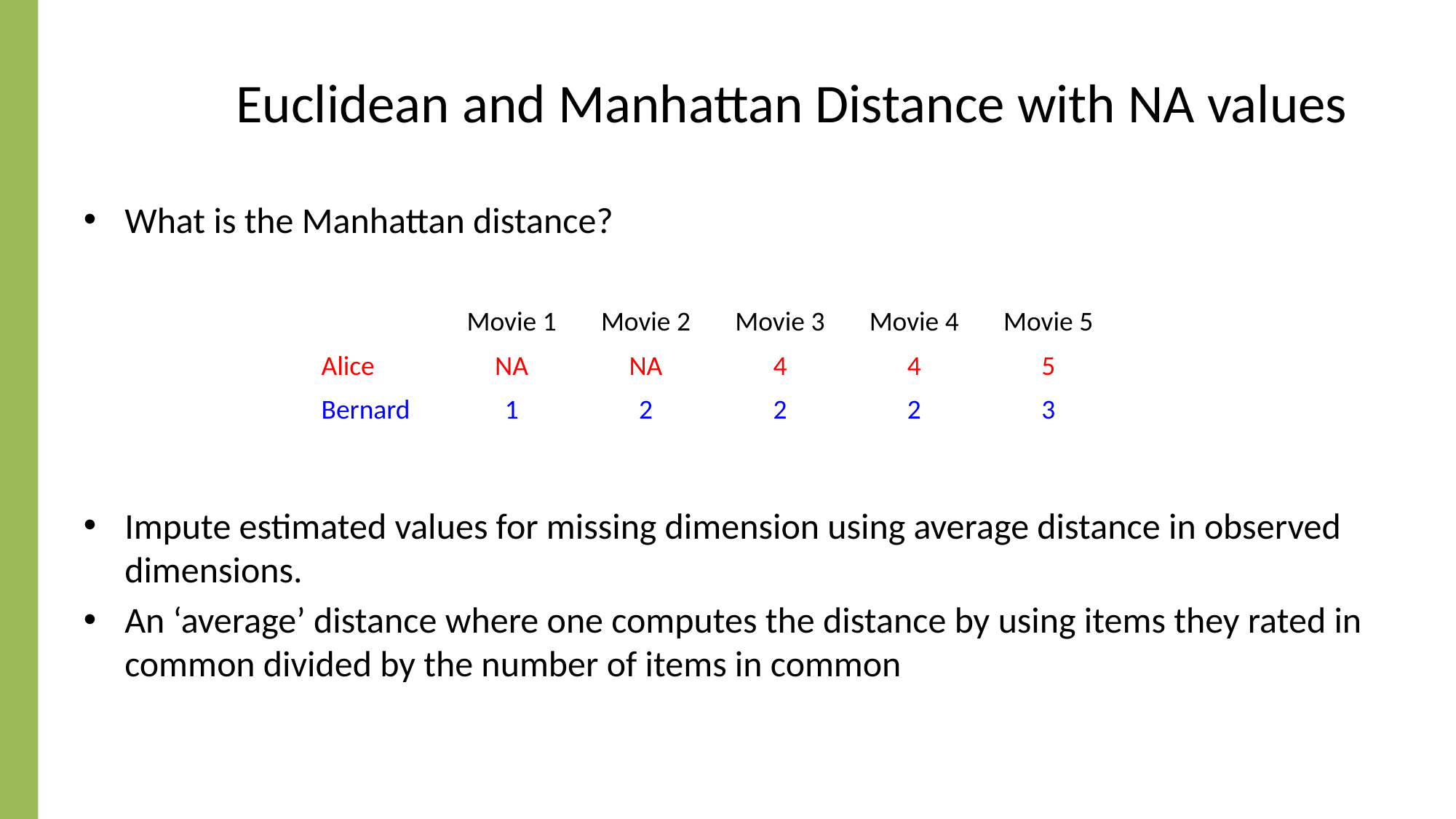

# Euclidean and Manhattan Distance with NA values
What is the Manhattan distance?

Impute estimated values for missing dimension using average distance in observed dimensions.
An ‘average’ distance where one computes the distance by using items they rated in common divided by the number of items in common
|  | Movie 1 | Movie 2 | Movie 3 | Movie 4 | Movie 5 |
| --- | --- | --- | --- | --- | --- |
| Alice | NA | NA | 4 | 4 | 5 |
| Bernard | 1 | 2 | 2 | 2 | 3 |